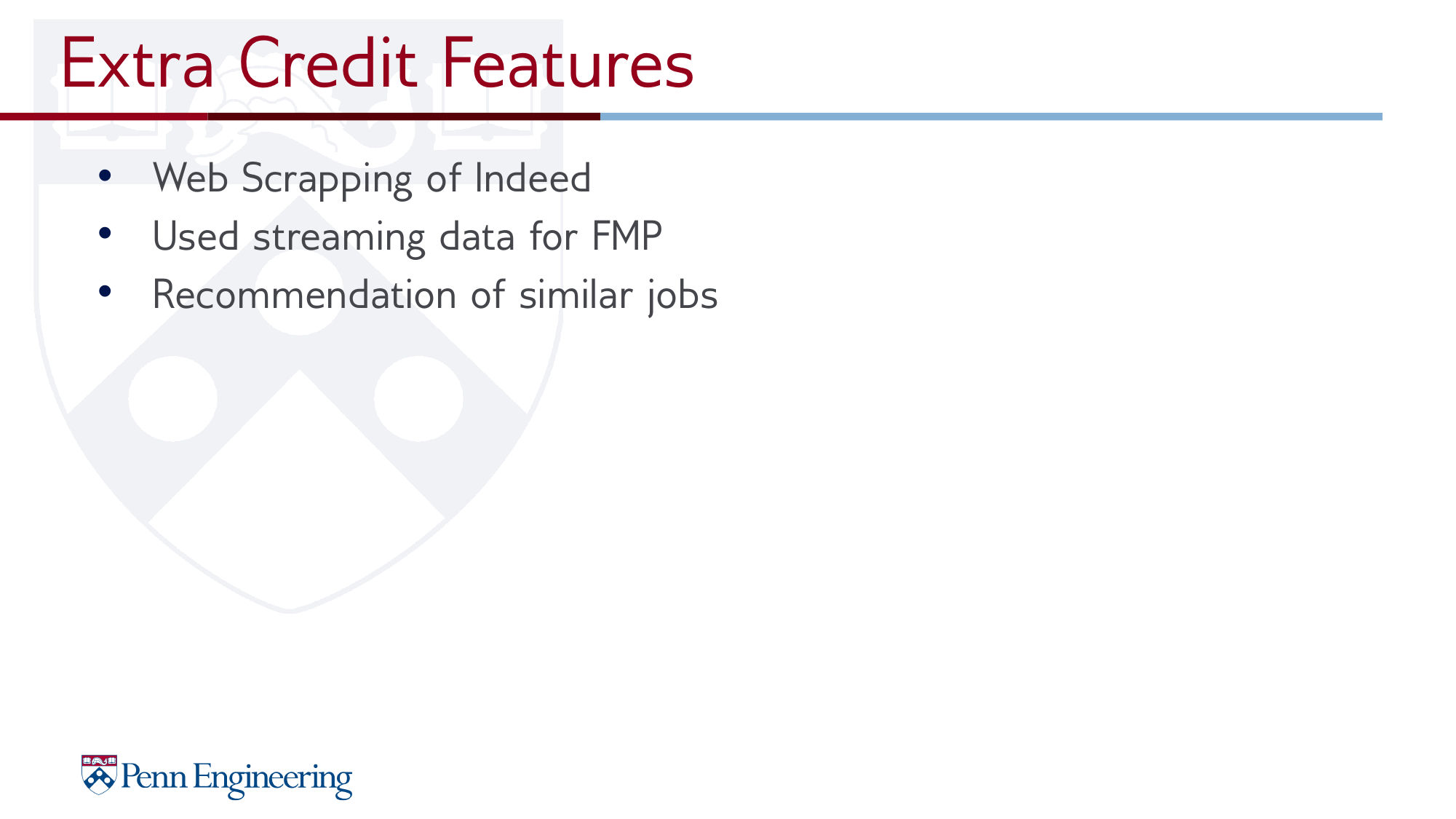

# Extra Credit Features
Web Scrapping of Indeed
Used streaming data for FMP
Recommendation of similar jobs